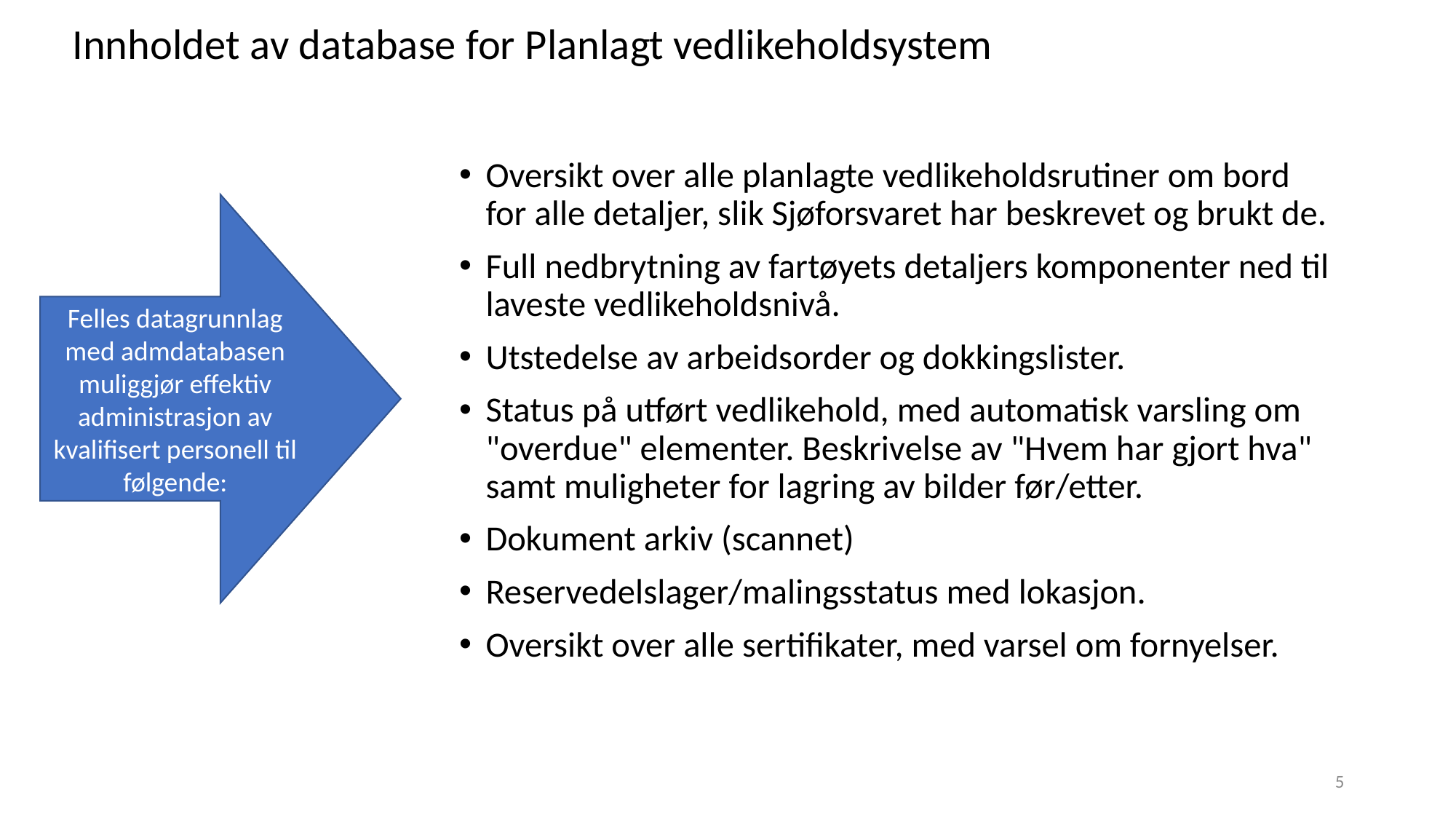

# Innholdet av database for Planlagt vedlikeholdsystem
Oversikt over alle planlagte vedlikeholdsrutiner om bord for alle detaljer, slik Sjøforsvaret har beskrevet og brukt de.
Full nedbrytning av fartøyets detaljers komponenter ned til laveste vedlikeholdsnivå.
Utstedelse av arbeidsorder og dokkingslister.
Status på utført vedlikehold, med automatisk varsling om "overdue" elementer. Beskrivelse av "Hvem har gjort hva" samt muligheter for lagring av bilder før/etter.
Dokument arkiv (scannet)
Reservedelslager/malingsstatus med lokasjon.
Oversikt over alle sertifikater, med varsel om fornyelser.

Felles datagrunnlag med admdatabasen muliggjør effektiv administrasjon av kvalifisert personell til følgende:

5